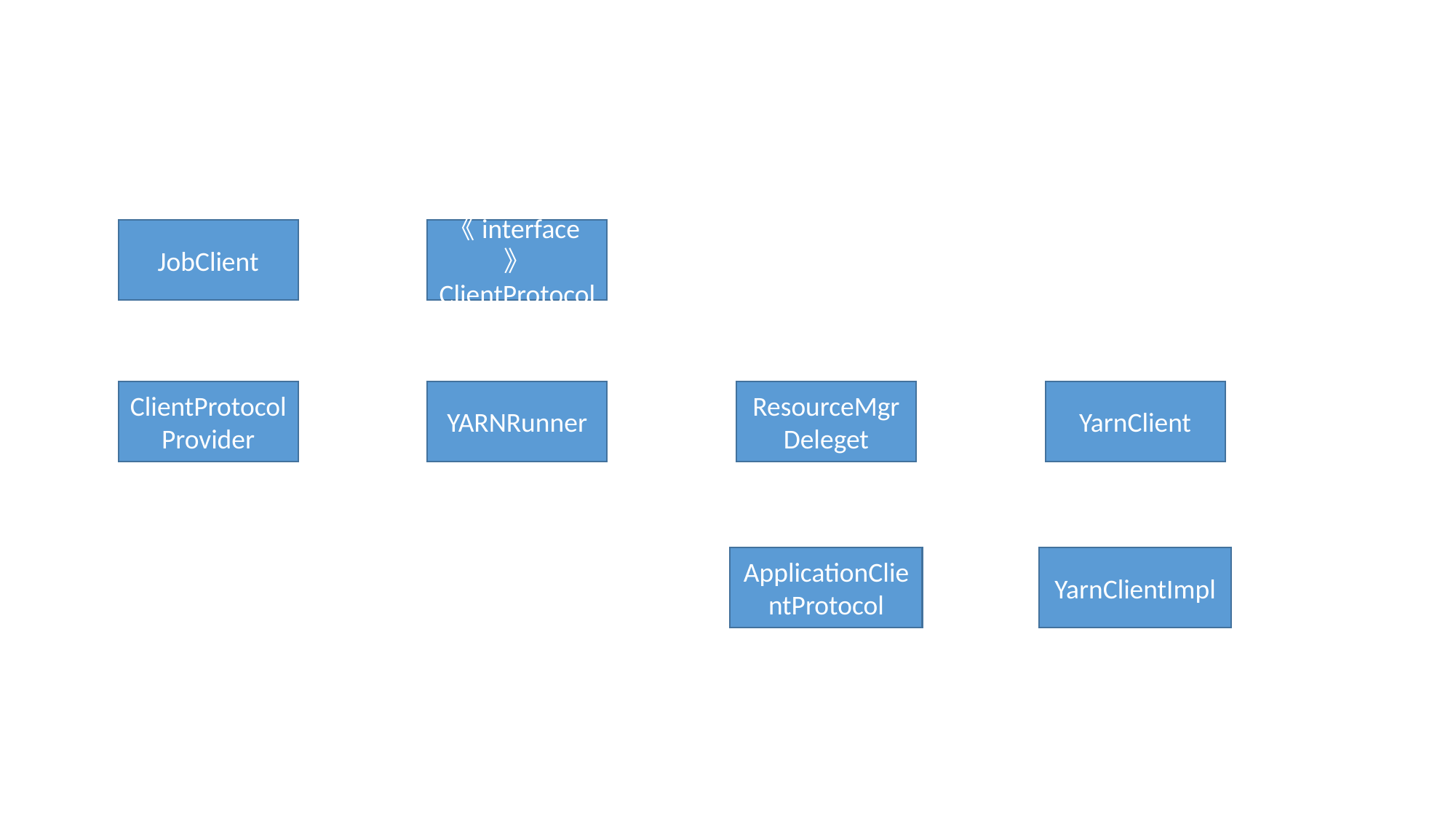

JobClient
《interface》
ClientProtocol
ClientProtocolProvider
YarnClient
YARNRunner
ResourceMgrDeleget
ApplicationClientProtocol
YarnClientImpl